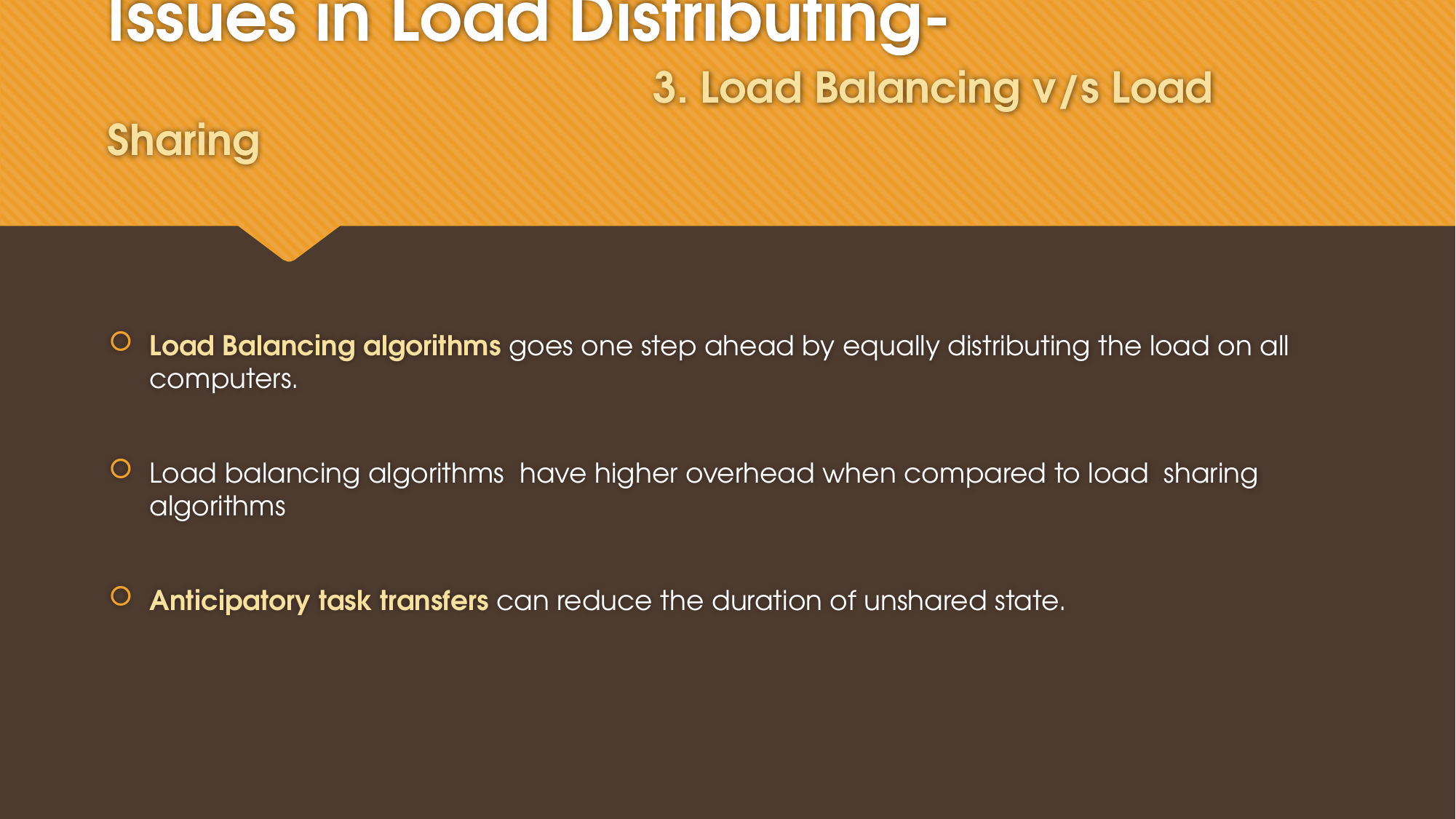

# Issues in Load Distributing- 3. Load Balancing v/s Load Sharing

Load Balancing algorithms goes one step ahead by equally distributing the load on all computers.

Load balancing algorithms  have higher overhead when compared to load  sharing algorithms

Anticipatory task transfers can reduce the duration of unshared state.